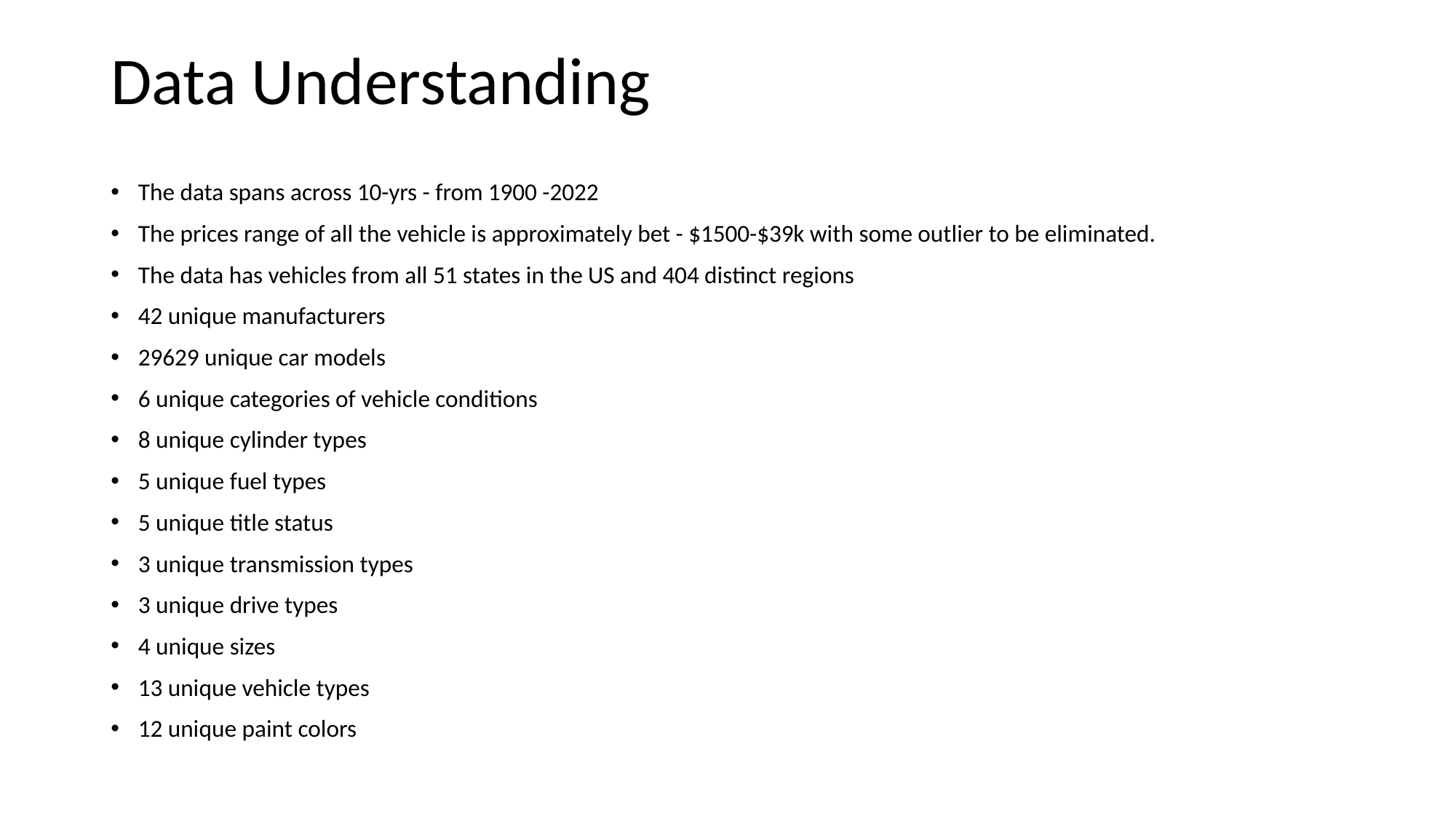

# Data Understanding
The data spans across 10-yrs - from 1900 -2022
The prices range of all the vehicle is approximately bet - $1500-$39k with some outlier to be eliminated.
The data has vehicles from all 51 states in the US and 404 distinct regions
42 unique manufacturers
29629 unique car models
6 unique categories of vehicle conditions
8 unique cylinder types
5 unique fuel types
5 unique title status
3 unique transmission types
3 unique drive types
4 unique sizes
13 unique vehicle types
12 unique paint colors